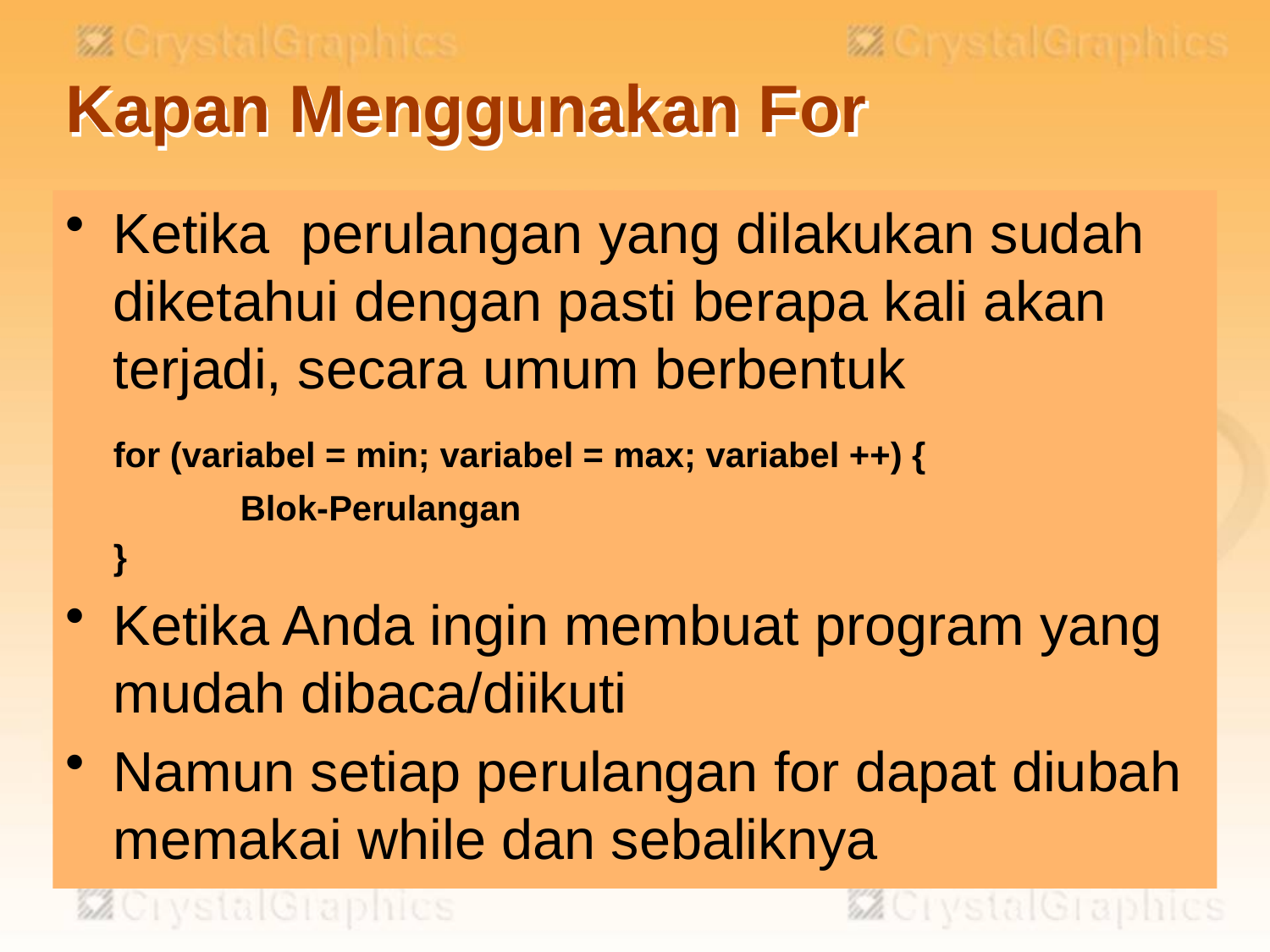

# Kapan Menggunakan For
Ketika  perulangan yang dilakukan sudah diketahui dengan pasti berapa kali akan terjadi, secara umum berbentuk
	for (variabel = min; variabel = max; variabel ++) {
		Blok-Perulangan
	}
Ketika Anda ingin membuat program yang mudah dibaca/diikuti
Namun setiap perulangan for dapat diubah memakai while dan sebaliknya